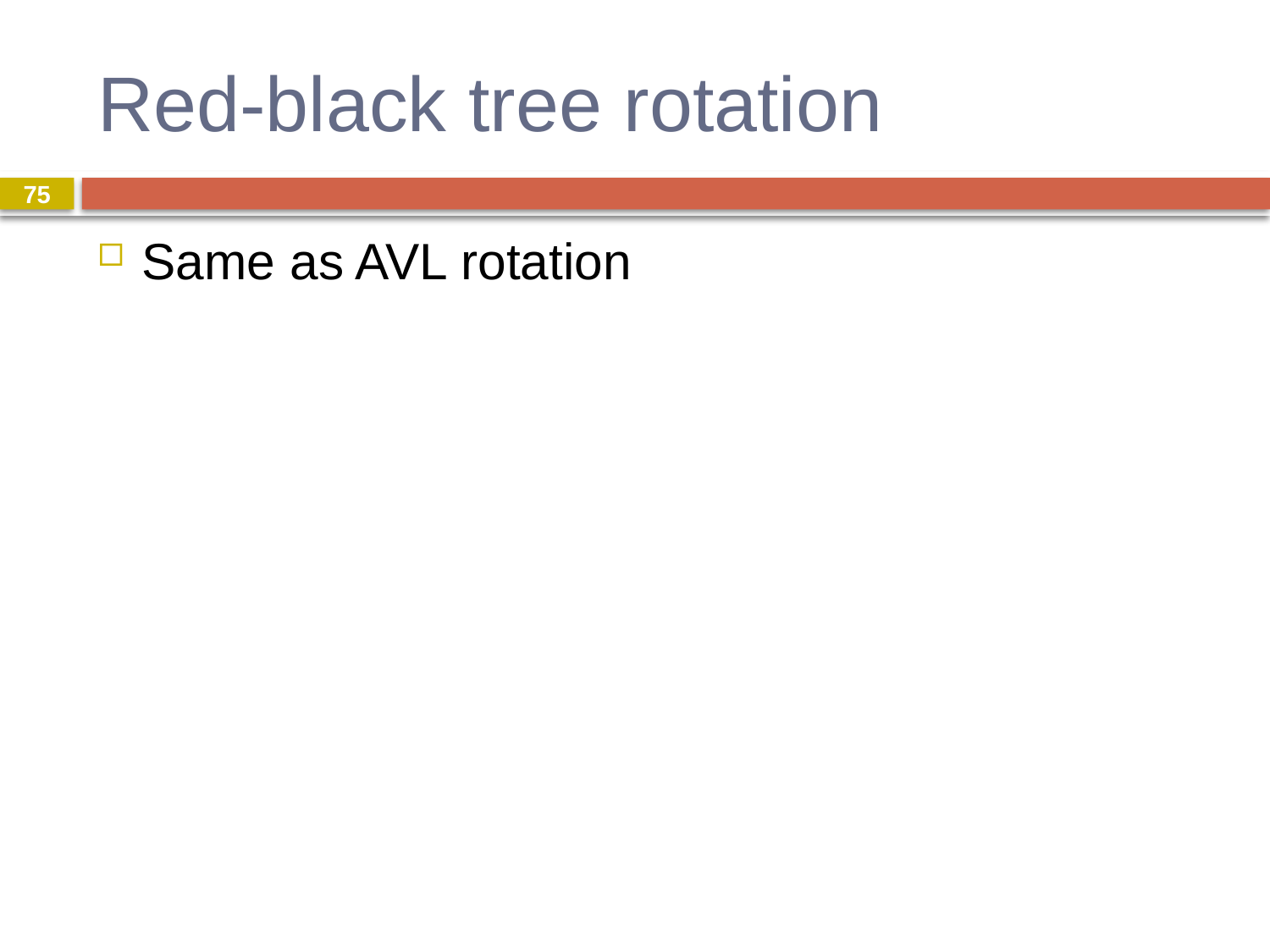

# Red-black tree rotation
75
Same as AVL rotation